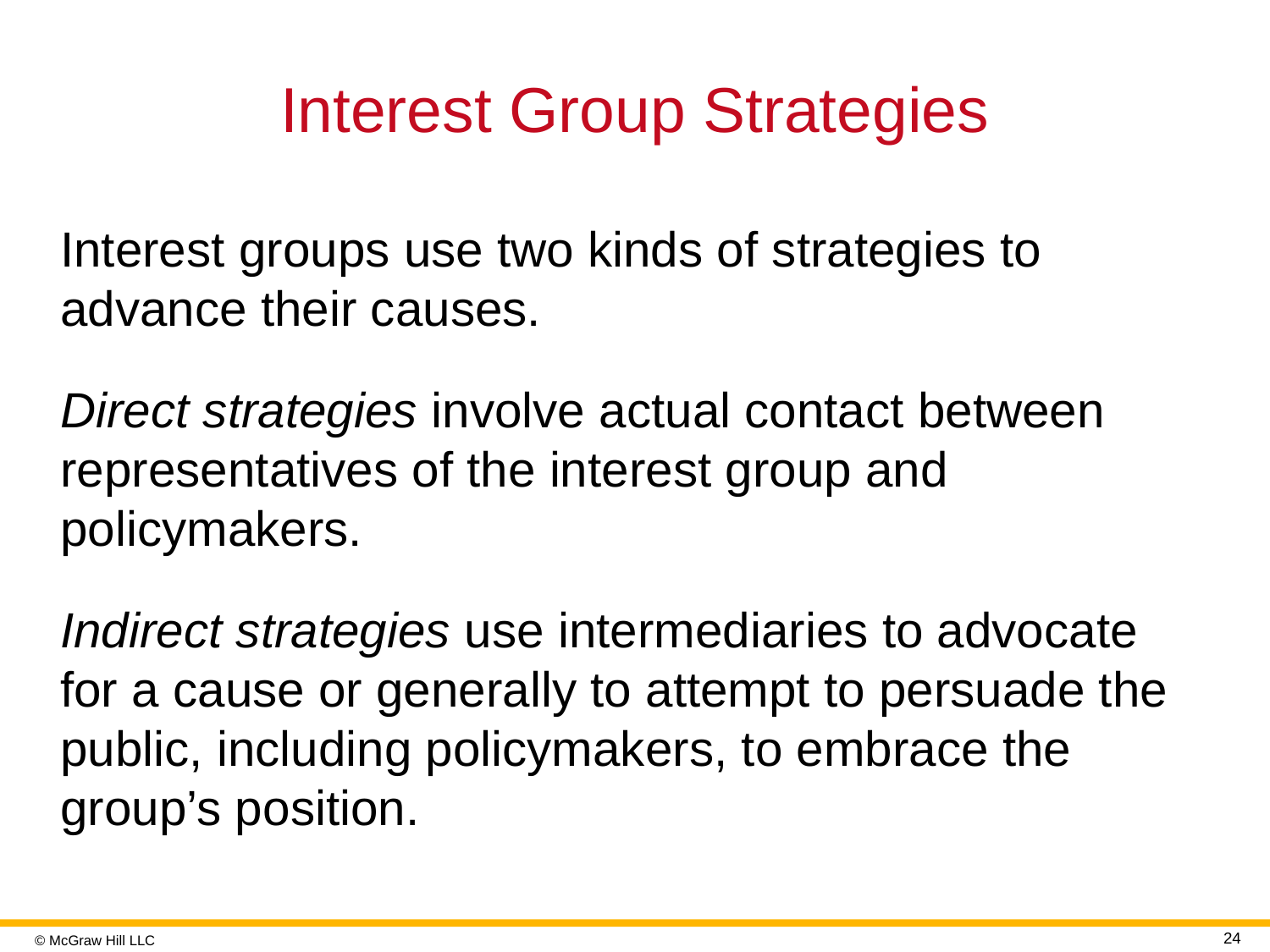

# Interest Group Strategies
Interest groups use two kinds of strategies to advance their causes.
Direct strategies involve actual contact between representatives of the interest group and policymakers.
Indirect strategies use intermediaries to advocate for a cause or generally to attempt to persuade the public, including policymakers, to embrace the group’s position.
24